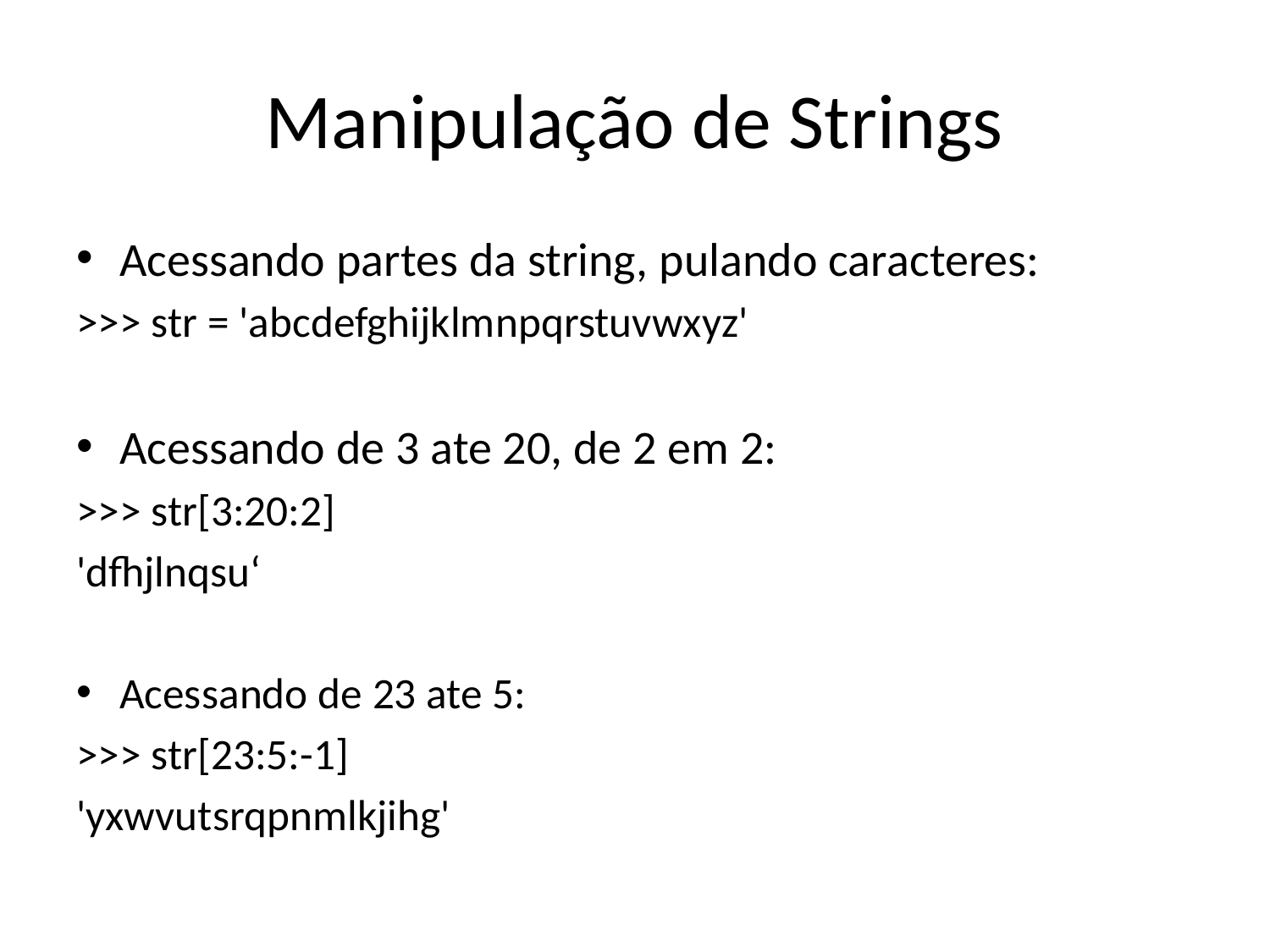

# Manipulação de Strings
Acessando partes da string, pulando caracteres:
>>> str = 'abcdefghijklmnpqrstuvwxyz'

Acessando de 3 ate 20, de 2 em 2:
>>> str[3:20:2]
'dfhjlnqsu‘

Acessando de 23 ate 5:
>>> str[23:5:-1]
'yxwvutsrqpnmlkjihg'